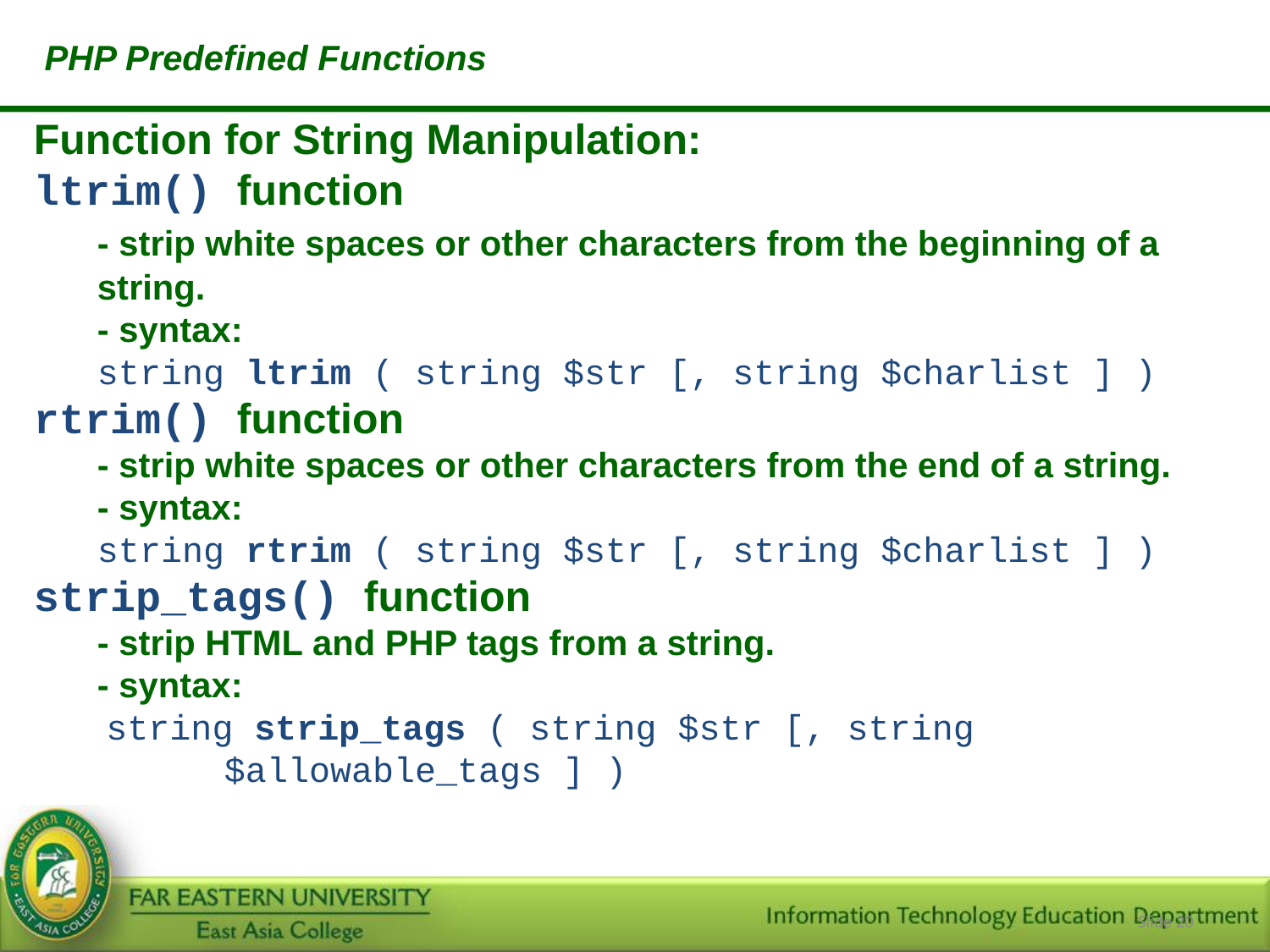

PHP Predefined Functions

Function for String Manipulation:
ltrim() function
	- strip white spaces or other characters from the beginning of a string.
	- syntax:
	string ltrim ( string $str [, string $charlist ] )
rtrim() function
	- strip white spaces or other characters from the end of a string.
	- syntax:
	string rtrim ( string $str [, string $charlist ] )
strip_tags() function
	- strip HTML and PHP tags from a string.
	- syntax:
	 string strip_tags ( string $str [, string 			$allowable_tags ] )

Slide 20